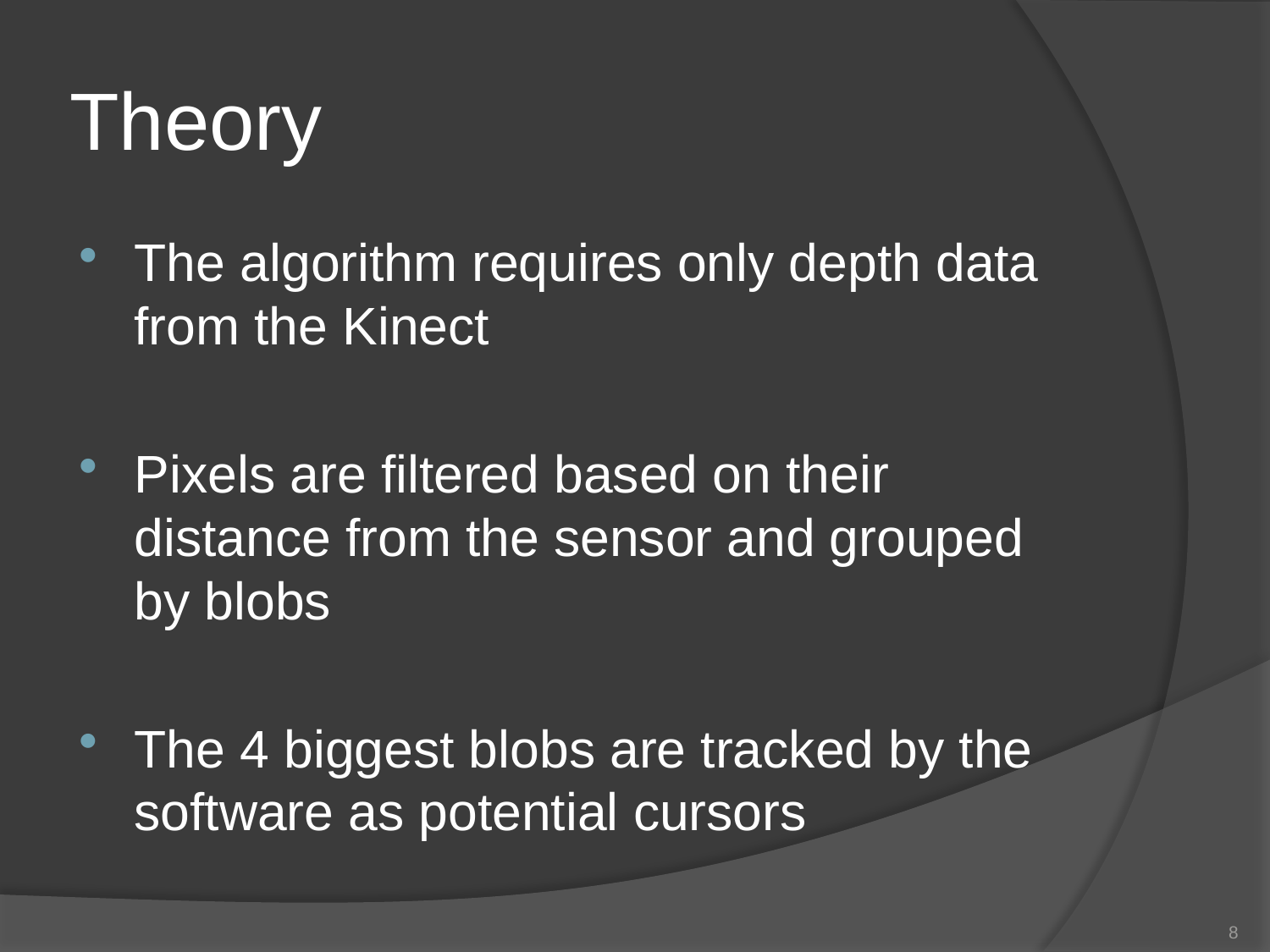

# Theory
The algorithm requires only depth data from the Kinect

Pixels are filtered based on their distance from the sensor and grouped by blobs

The 4 biggest blobs are tracked by the software as potential cursors

8